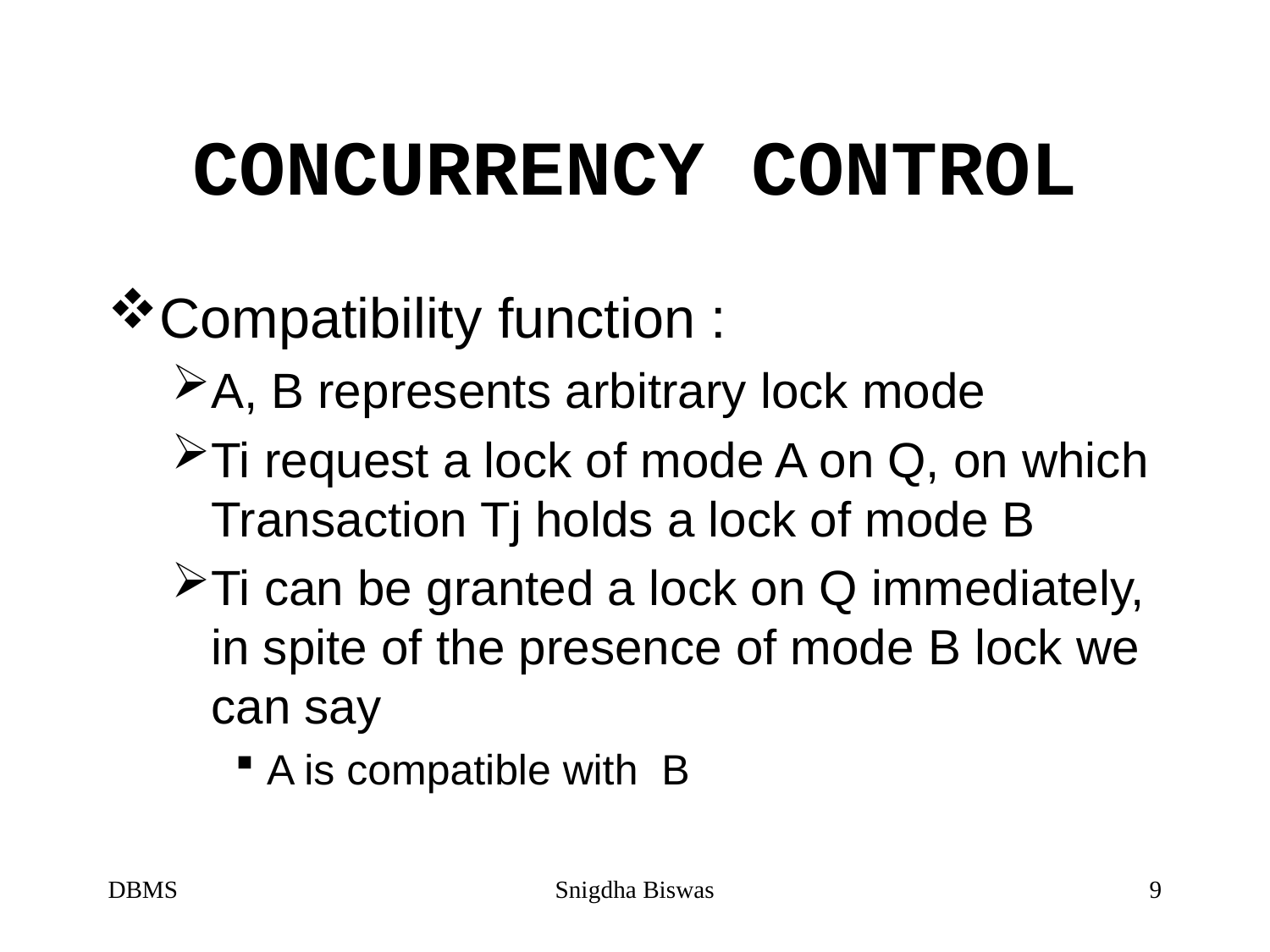

# CONCURRENCY CONTROL
Compatibility function :
A, B represents arbitrary lock mode
Ti request a lock of mode A on Q, on which Transaction Tj holds a lock of mode B
Ti can be granted a lock on Q immediately, in spite of the presence of mode B lock we can say
A is compatible with  B
DBMS
Snigdha Biswas
9